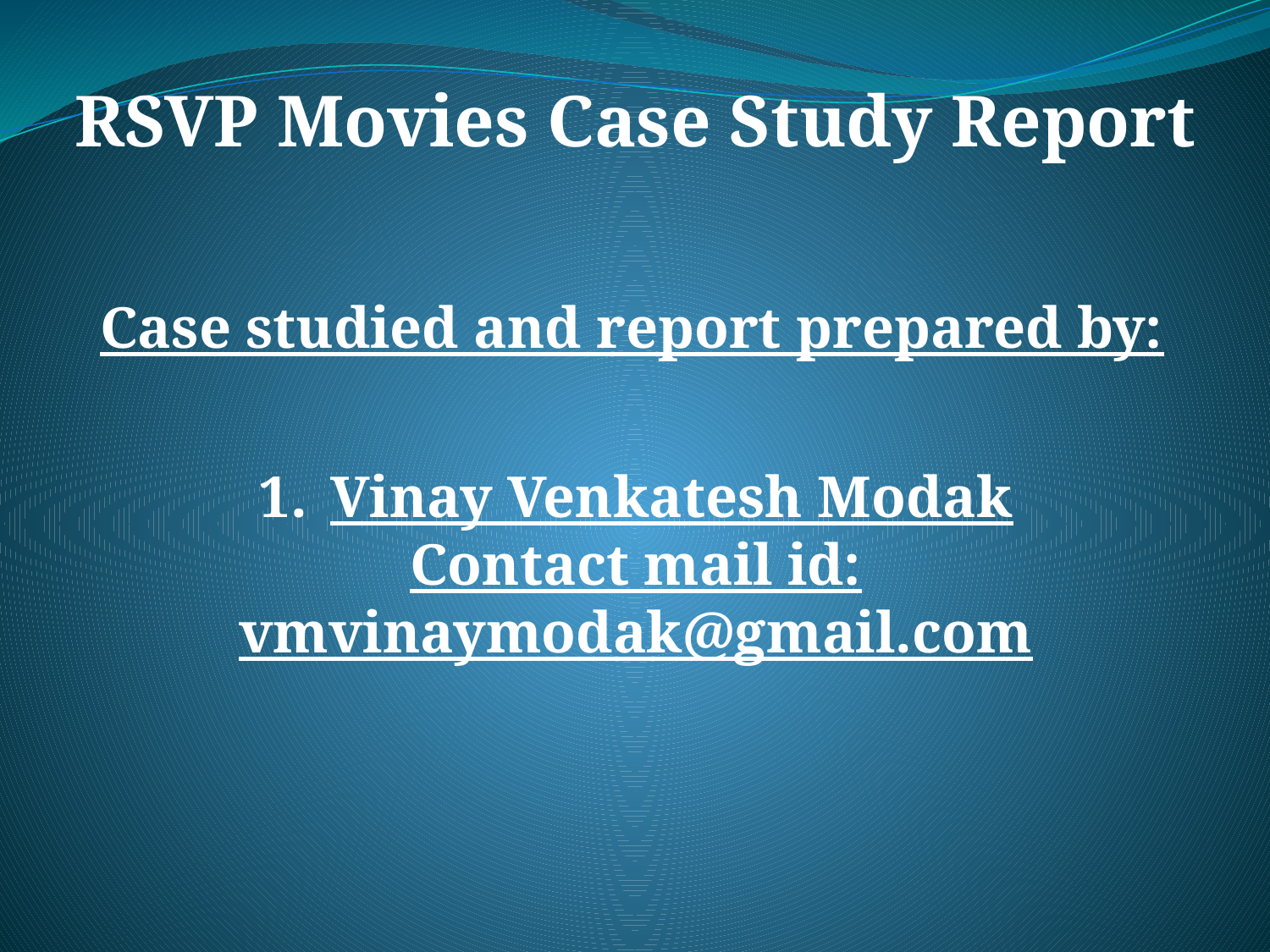

RSVP Movies Case Study Report
Case studied and report prepared by:
Vinay Venkatesh Modak
Contact mail id: vmvinaymodak@gmail.com